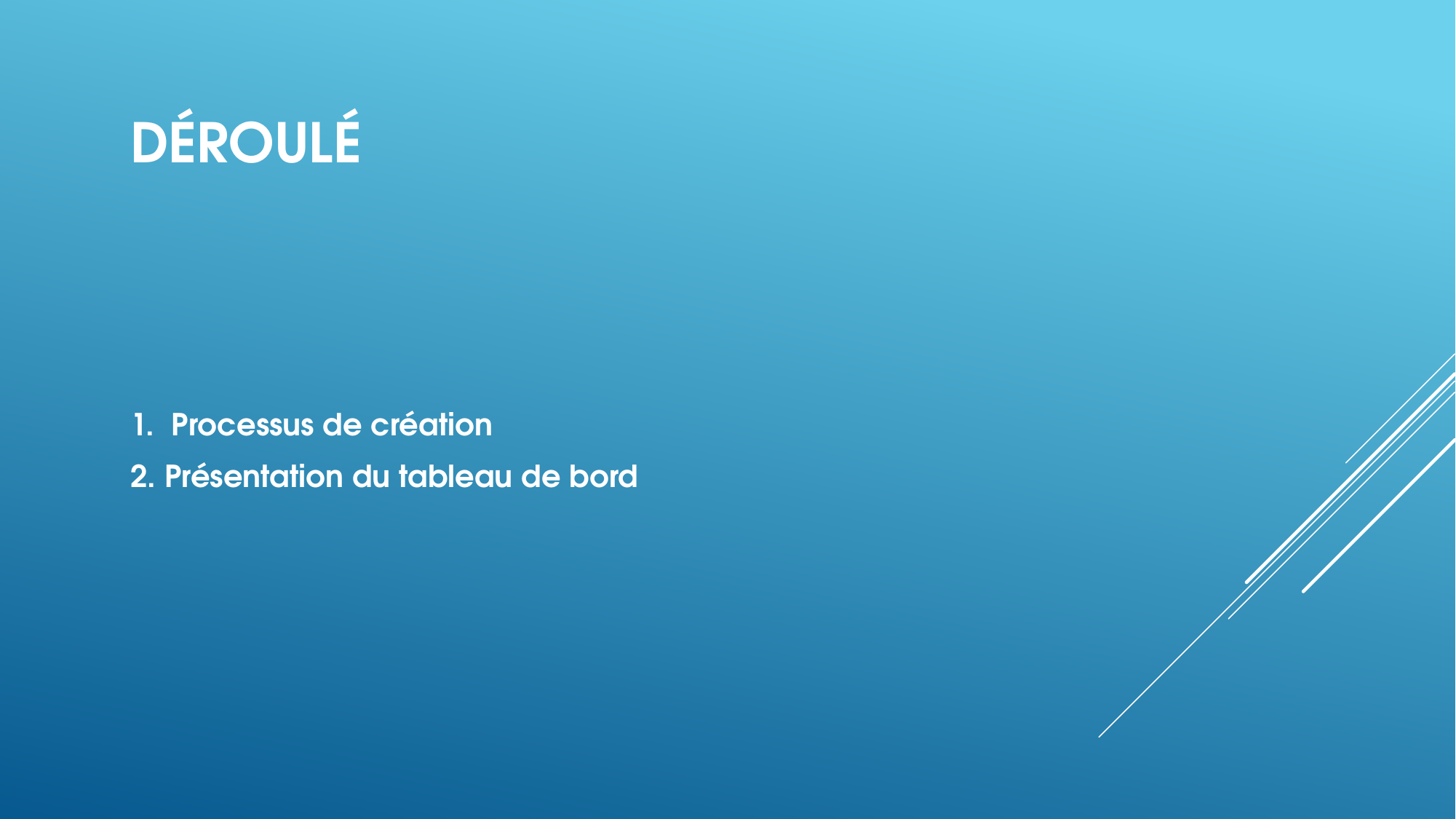

# Déroulé
1.  Processus de création
2. Présentation du tableau de bord